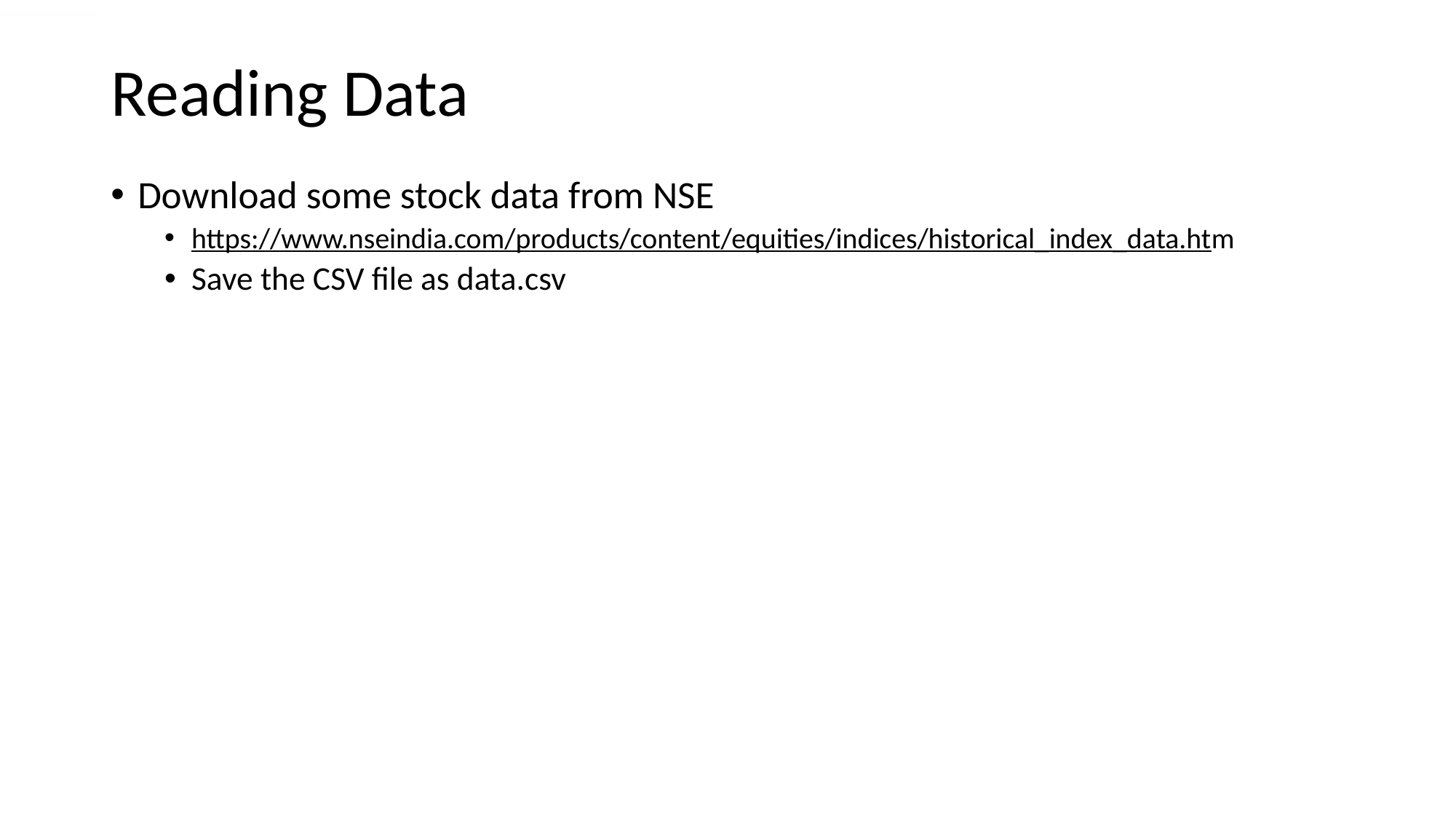

# Reading Data
Download some stock data from NSE
https://www.nseindia.com/products/content/equities/indices/historical_index_data.htm
Save the CSV file as data.csv